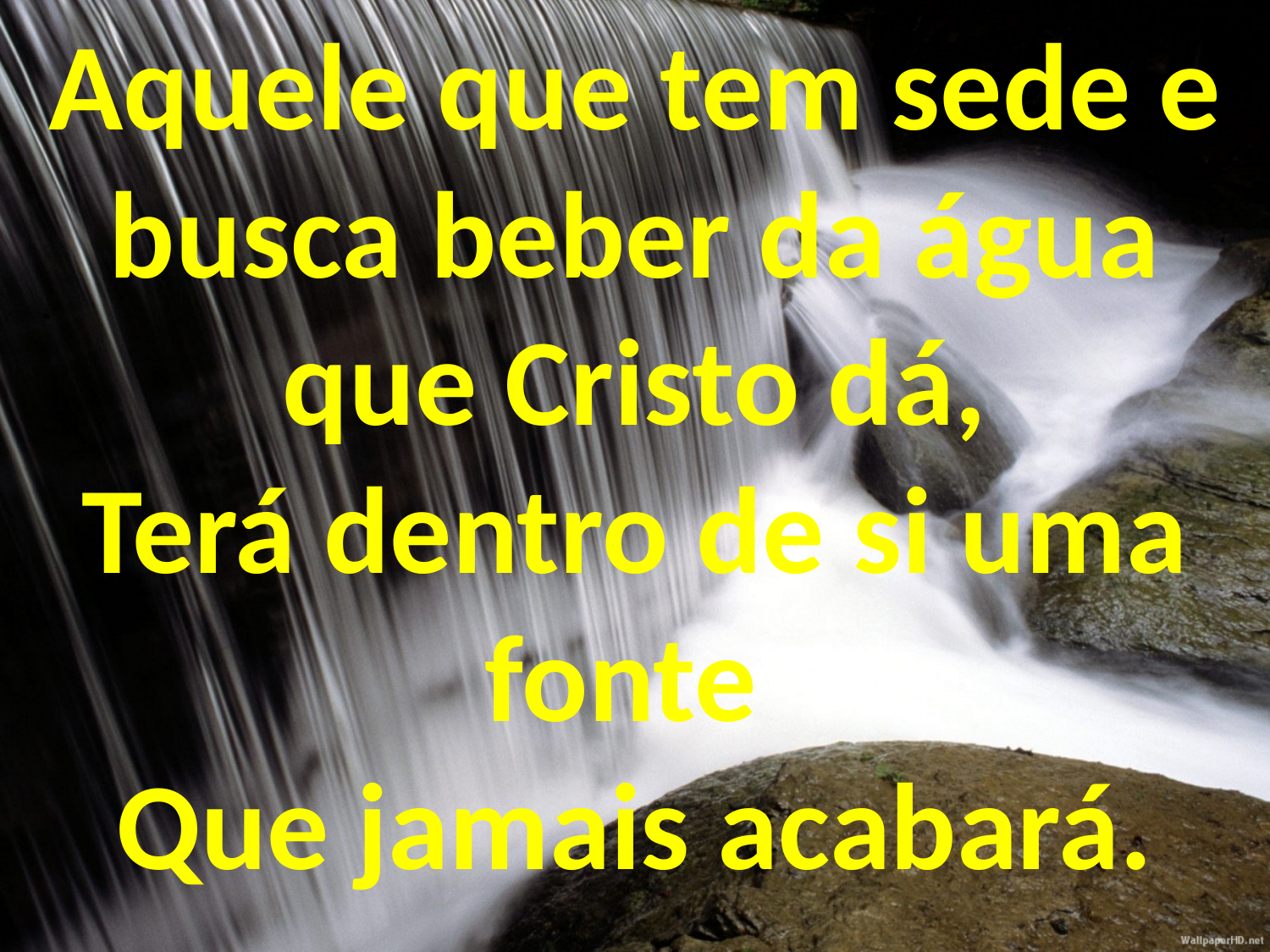

Aquele que tem sede e busca beber da água que Cristo dá,
Terá dentro de si uma fonte
Que jamais acabará.